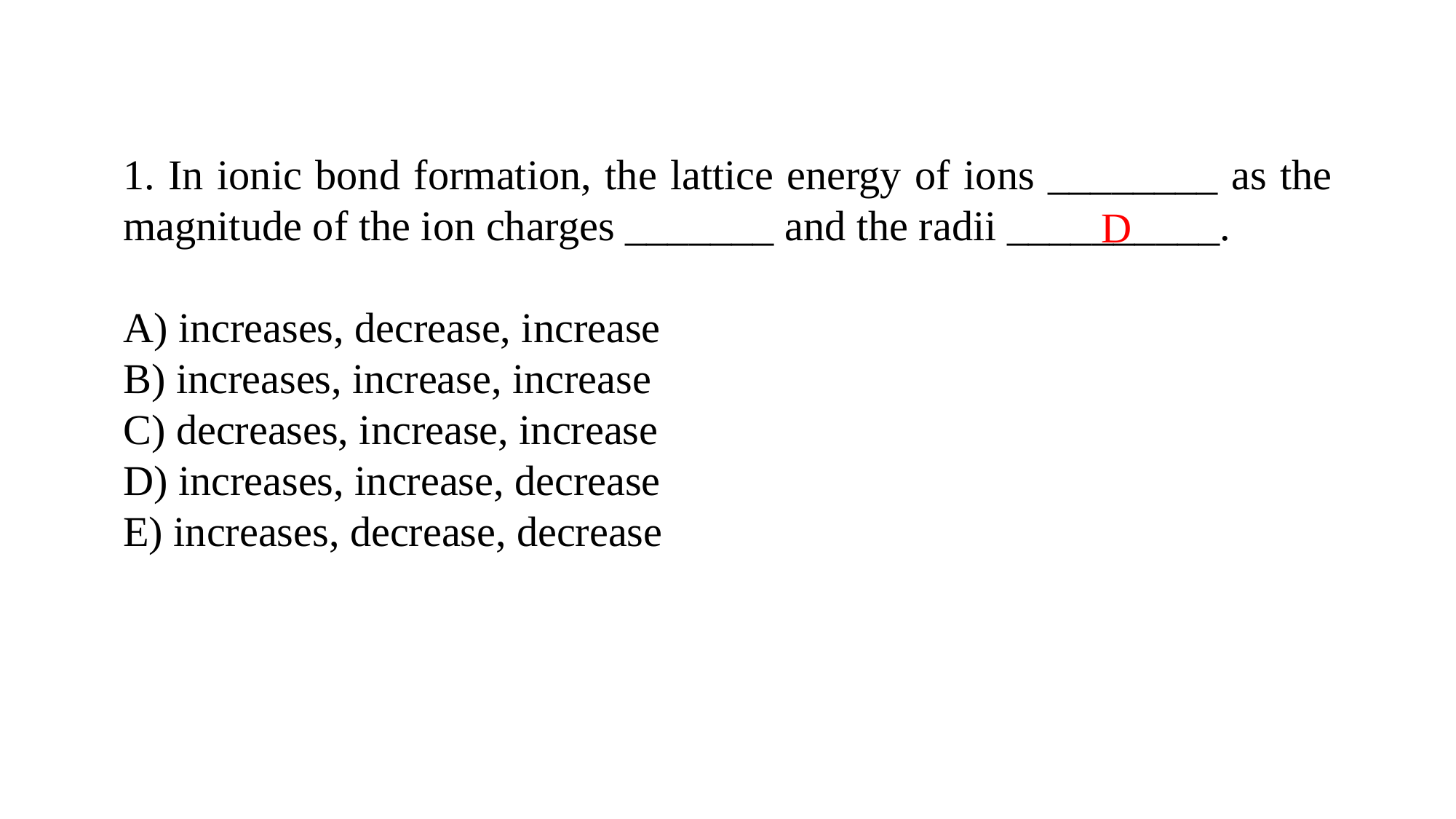

1. In ionic bond formation, the lattice energy of ions ________ as the magnitude of the ion charges _______ and the radii __________.

A) increases, decrease, increase
B) increases, increase, increase
C) decreases, increase, increase
D) increases, increase, decrease
E) increases, decrease, decrease
D